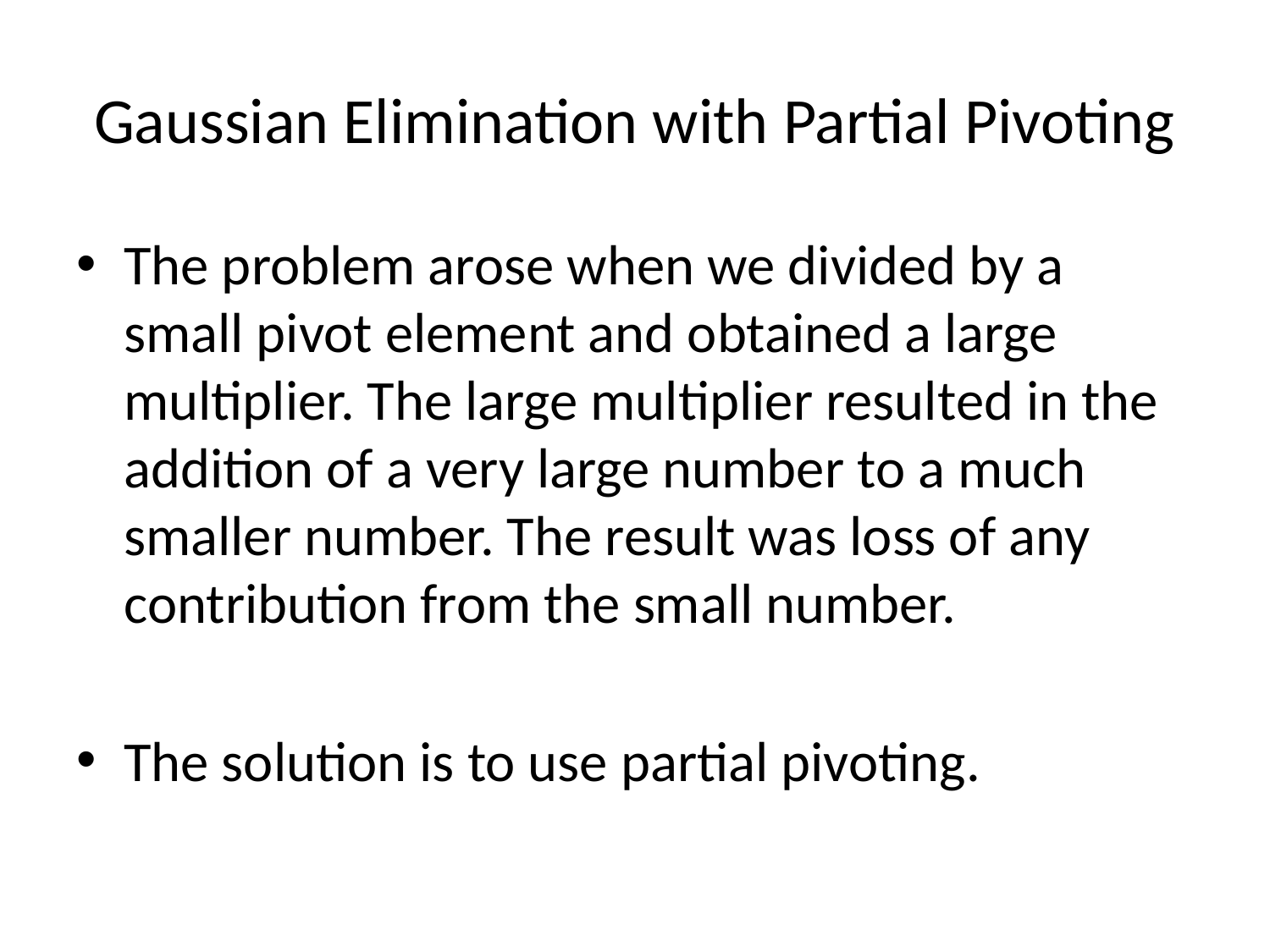

# Gaussian Elimination with Partial Pivoting
The problem arose when we divided by a small pivot element and obtained a large multiplier. The large multiplier resulted in the addition of a very large number to a much smaller number. The result was loss of any contribution from the small number.

The solution is to use partial pivoting.